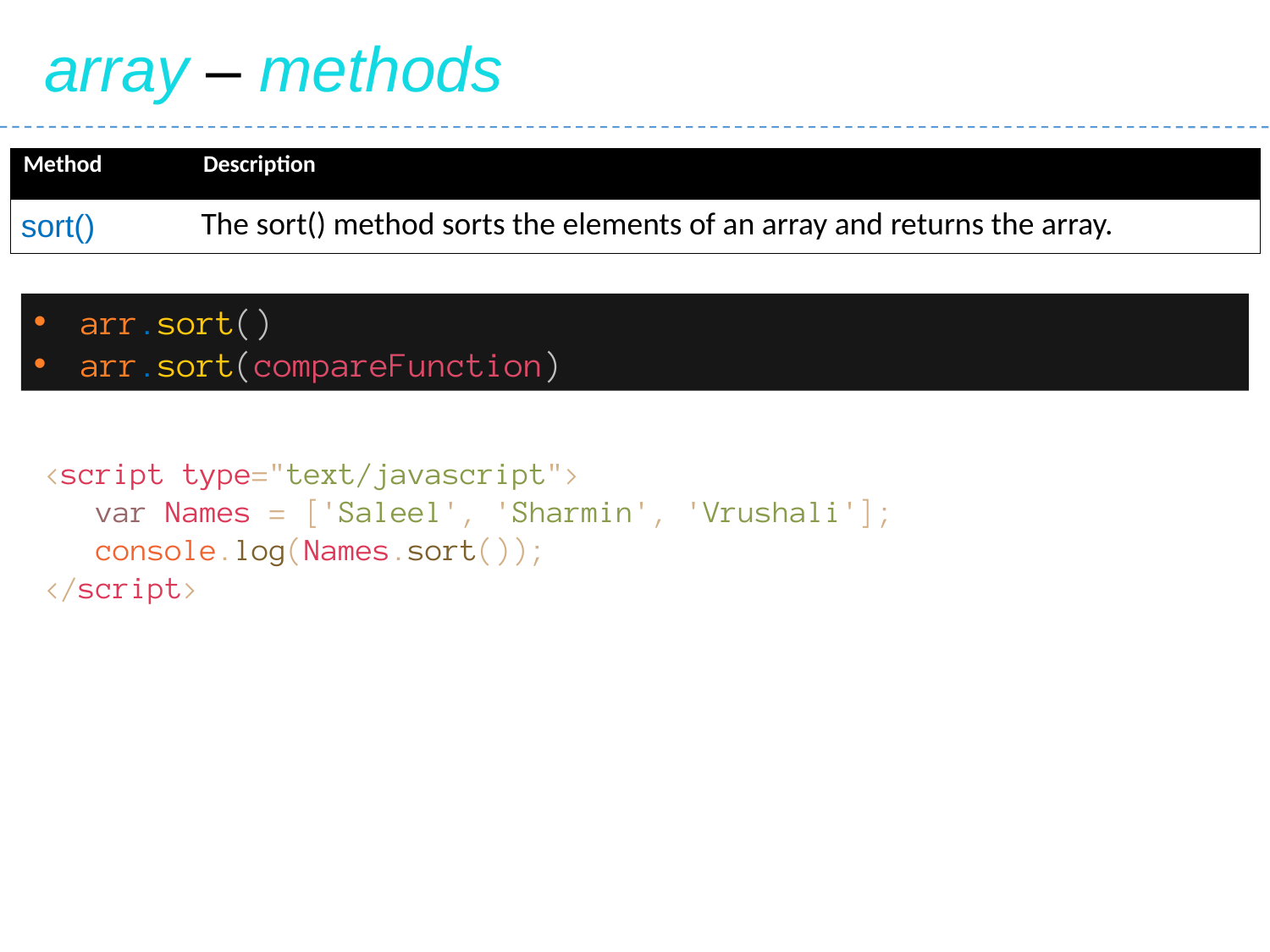

array – methods
| Method | Description |
| --- | --- |
| sort() | The sort() method sorts the elements of an array and returns the array. |
arr.sort()
arr.sort(compareFunction)
<script type="text/javascript">
   var Names = ['Saleel', 'Sharmin', 'Vrushali'];
   console.log(Names.sort());
</script>